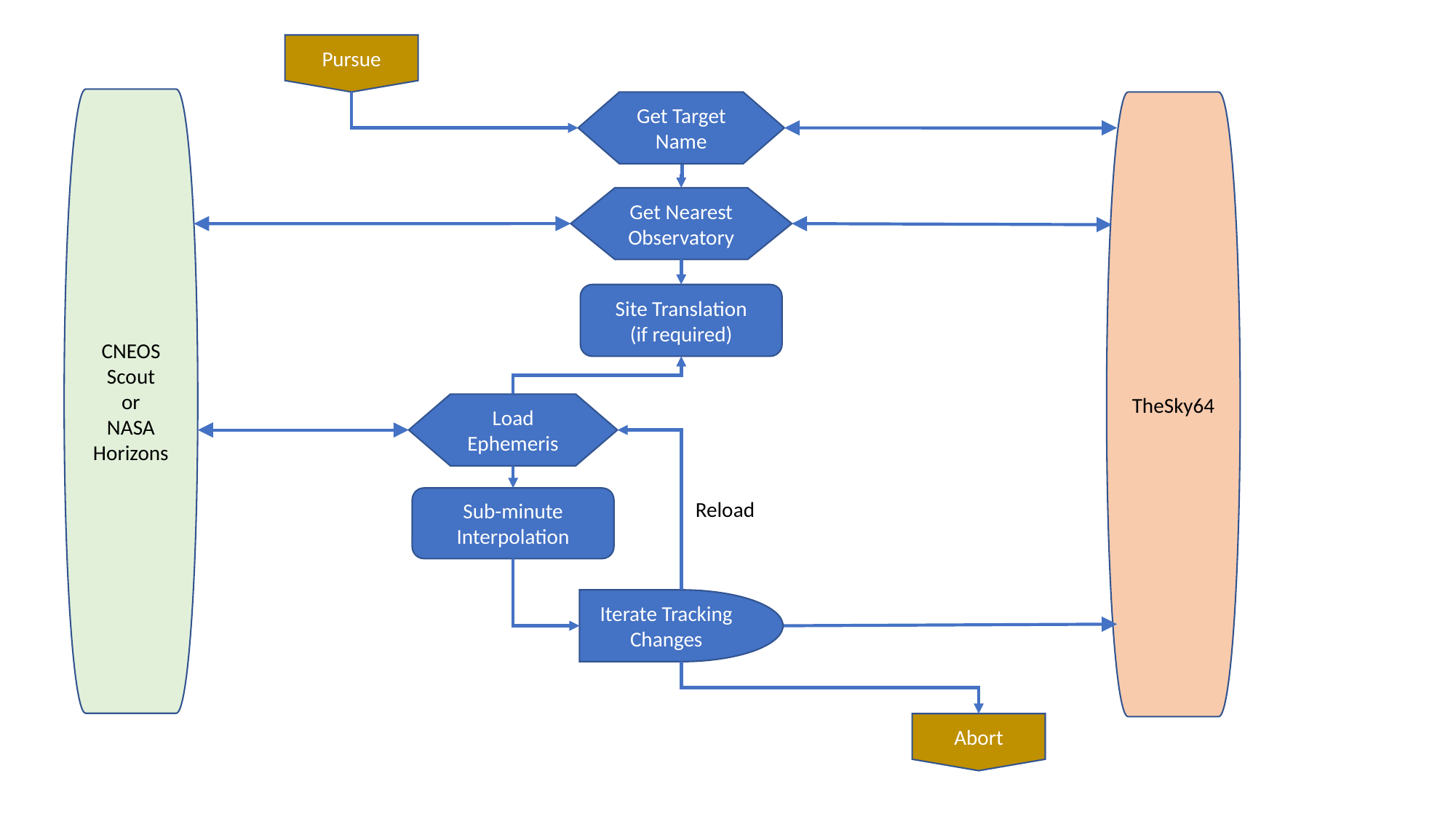

Pursue
CNEOS
Scout
or
NASA
Horizons
Get Target Name
TheSky64
Get Nearest Observatory
Site Translation
(if required)
Load Ephemeris
Sub-minute Interpolation
Reload
Iterate Tracking Changes
Abort